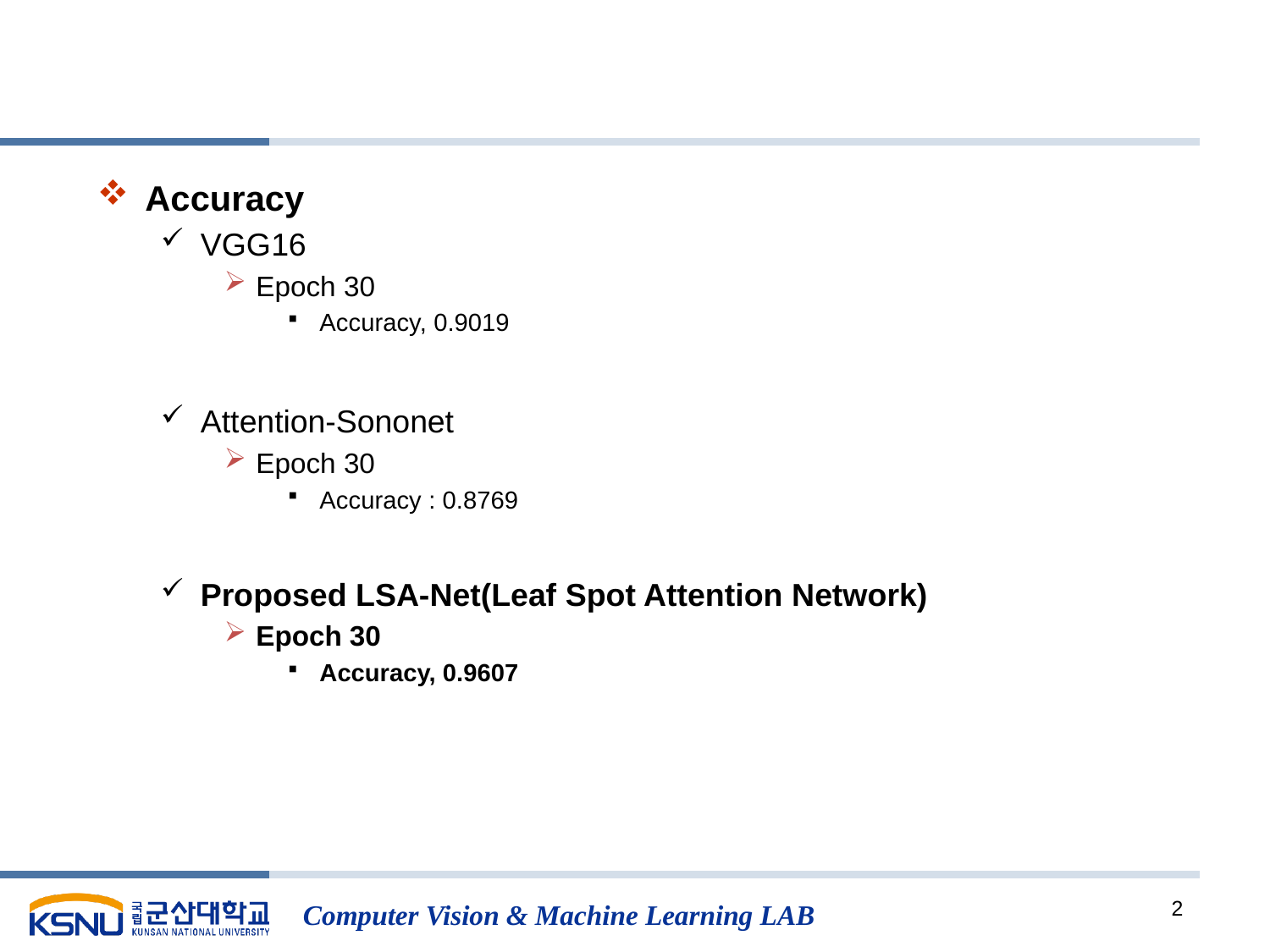

#
Accuracy
VGG16
Epoch 30
Accuracy, 0.9019

Attention-Sononet
Epoch 30
Accuracy : 0.8769

Proposed LSA-Net(Leaf Spot Attention Network)
Epoch 30
Accuracy, 0.9607
2